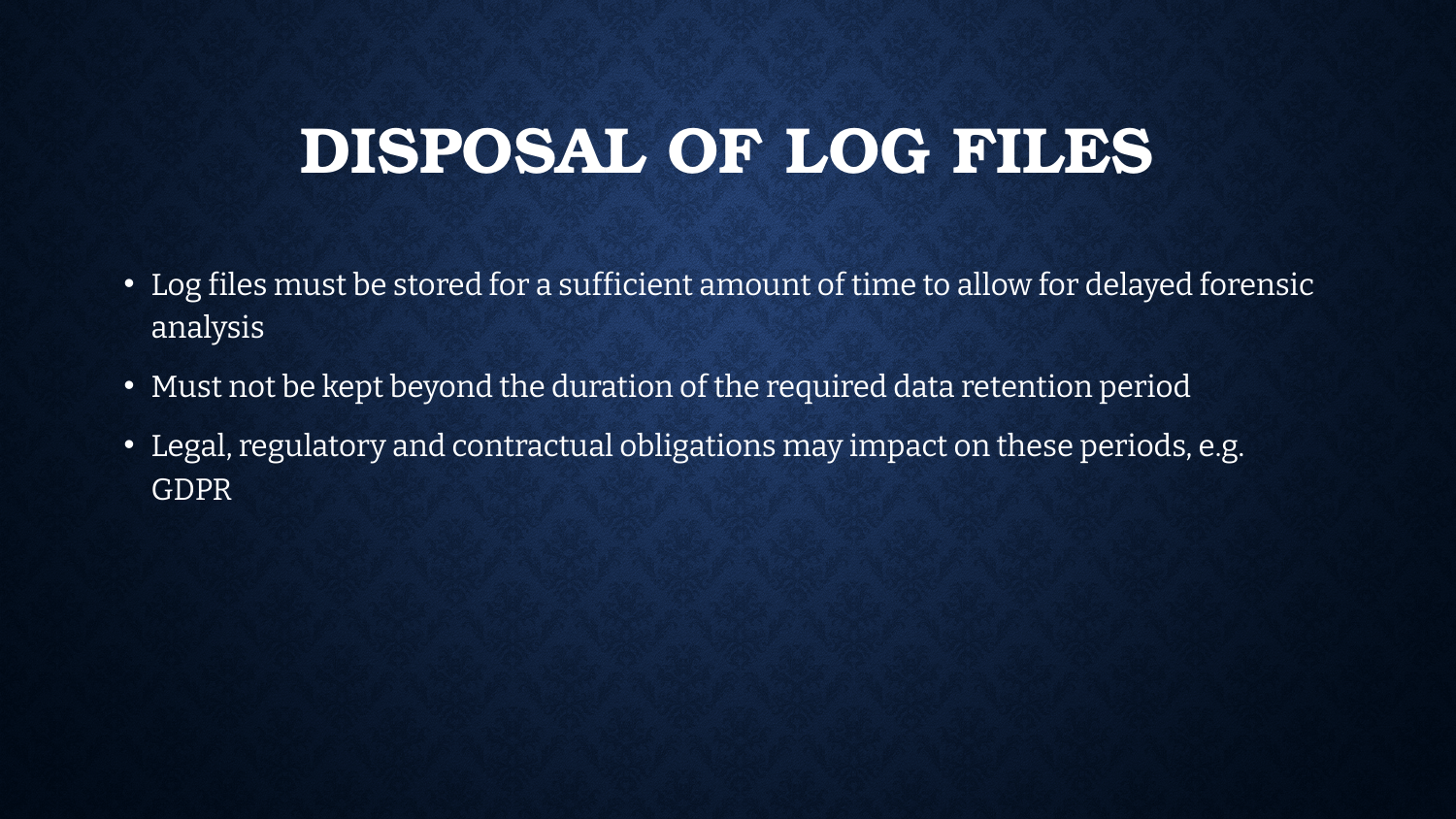

# Disposal of log files
Log files must be stored for a sufficient amount of time to allow for delayed forensic analysis
Must not be kept beyond the duration of the required data retention period
Legal, regulatory and contractual obligations may impact on these periods, e.g. GDPR